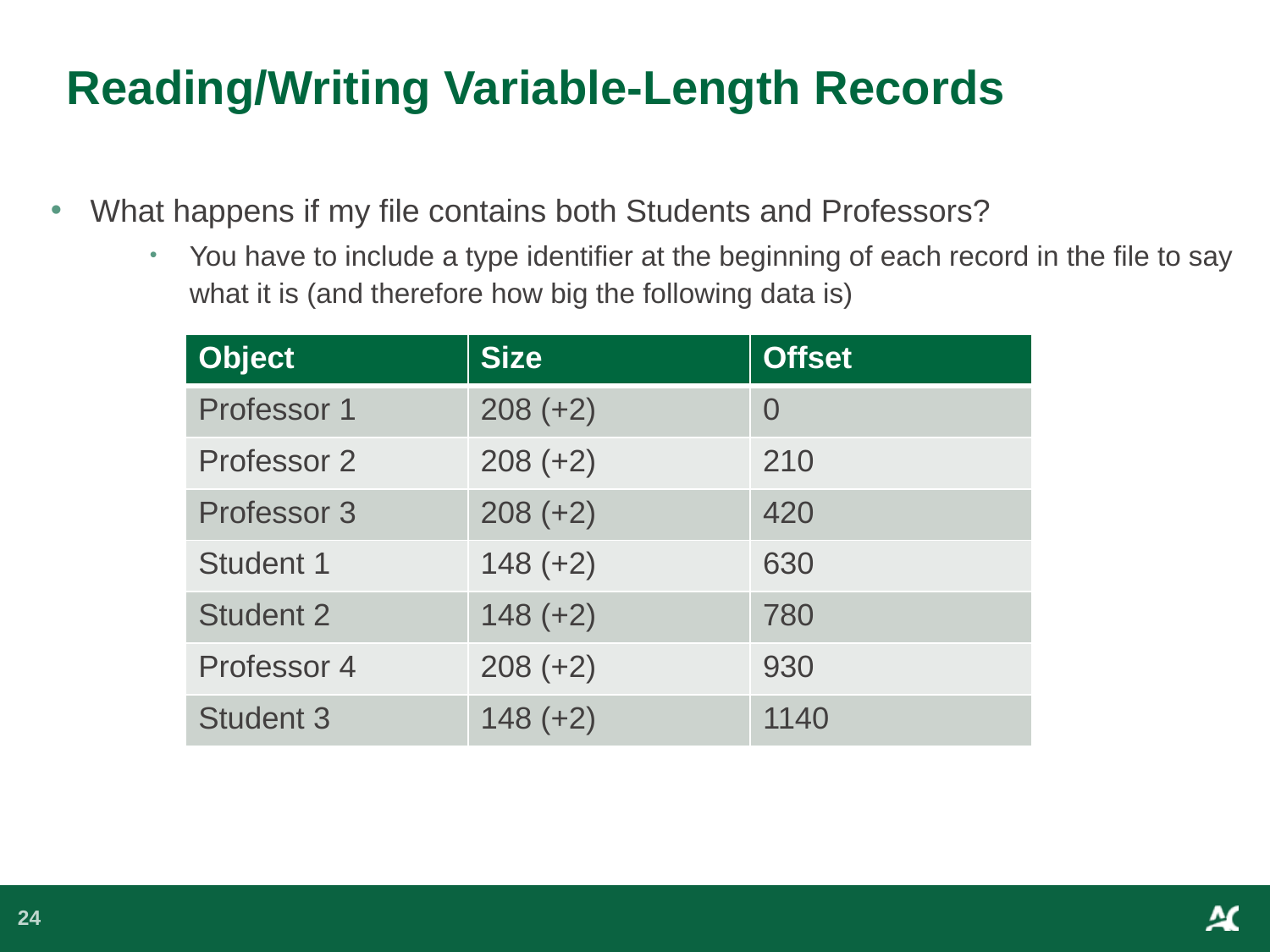

# Reading/Writing Variable-Length Records
What happens if my file contains both Students and Professors?
You have to include a type identifier at the beginning of each record in the file to say what it is (and therefore how big the following data is)

| Object | Size | Offset |
| --- | --- | --- |
| Professor 1 | 208 (+2) | 0 |
| Professor 2 | 208 (+2) | 210 |
| Professor 3 | 208 (+2) | 420 |
| Student 1 | 148 (+2) | 630 |
| Student 2 | 148 (+2) | 780 |
| Professor 4 | 208 (+2) | 930 |
| Student 3 | 148 (+2) | 1140 |
24